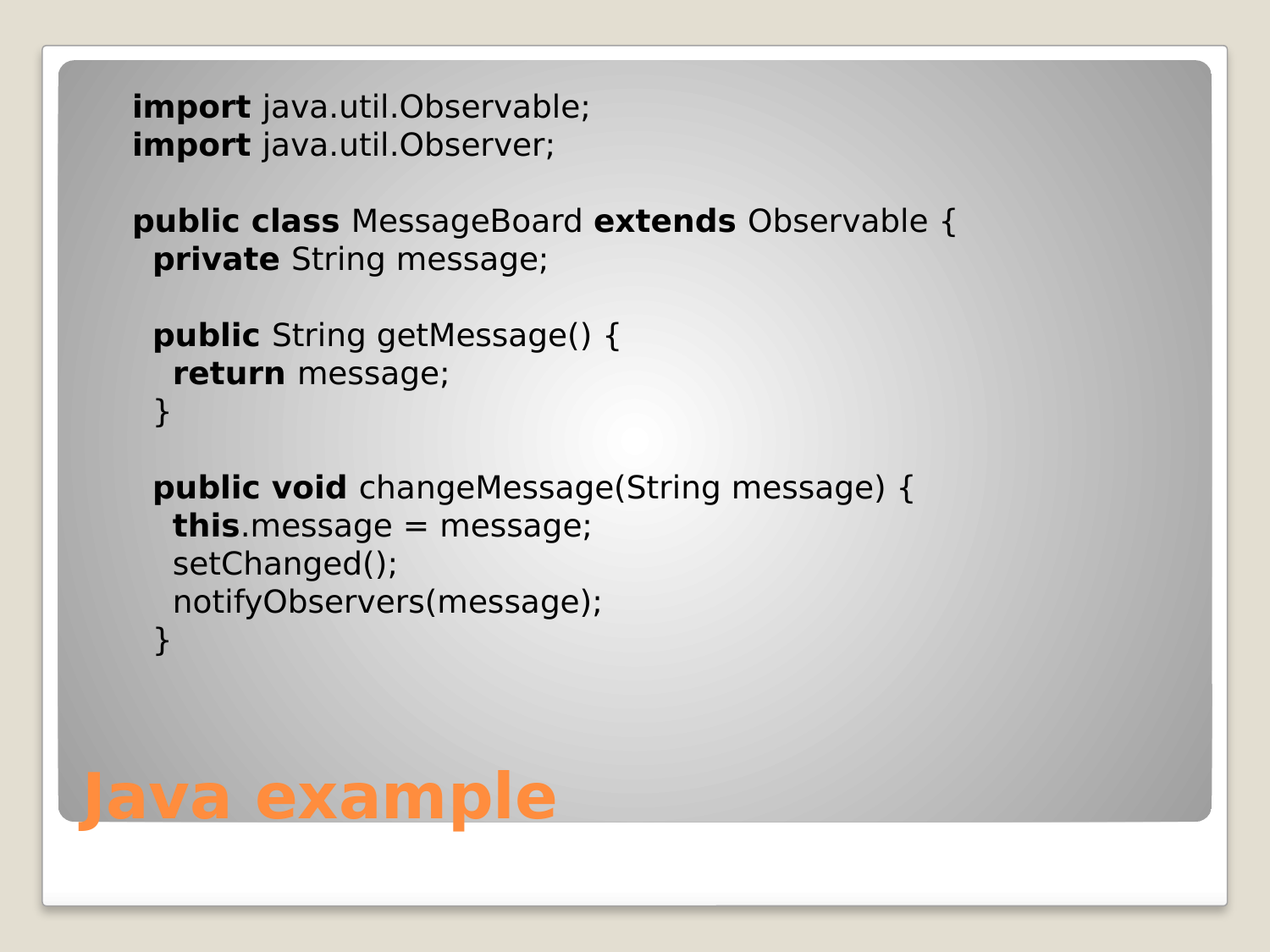

import java.util.Observable;
import java.util.Observer;
public class MessageBoard extends Observable {
  private String message;
  public String getMessage() {
    return message;
  }
  public void changeMessage(String message) {
    this.message = message;
    setChanged();
    notifyObservers(message);
  }
# Java example